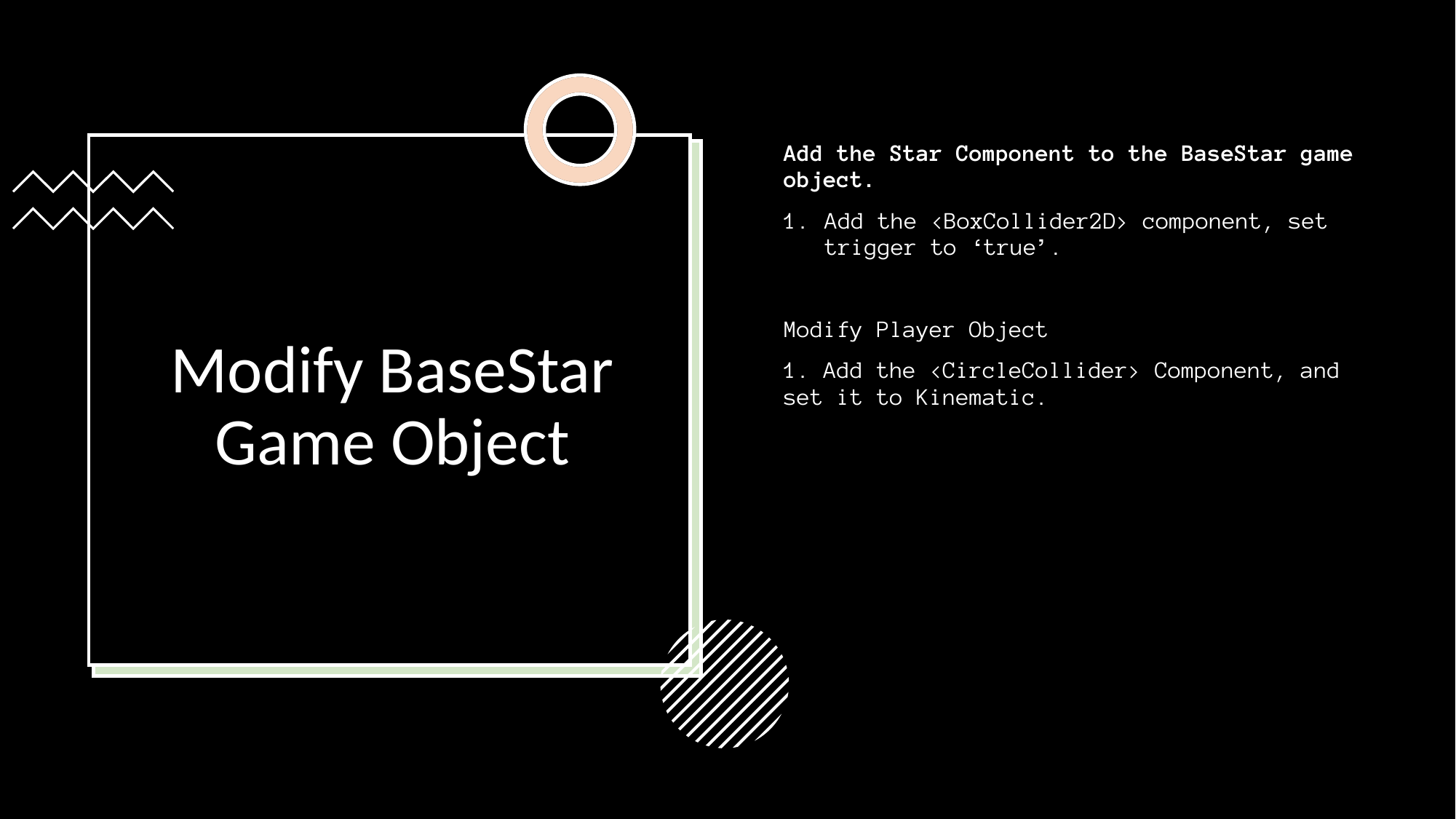

Add the Star Component to the BaseStar game object.
Add the <BoxCollider2D> component, set trigger to ‘true’.

Modify Player Object
1. Add the <CircleCollider> Component, and set it to Kinematic.

# Modify BaseStar Game Object